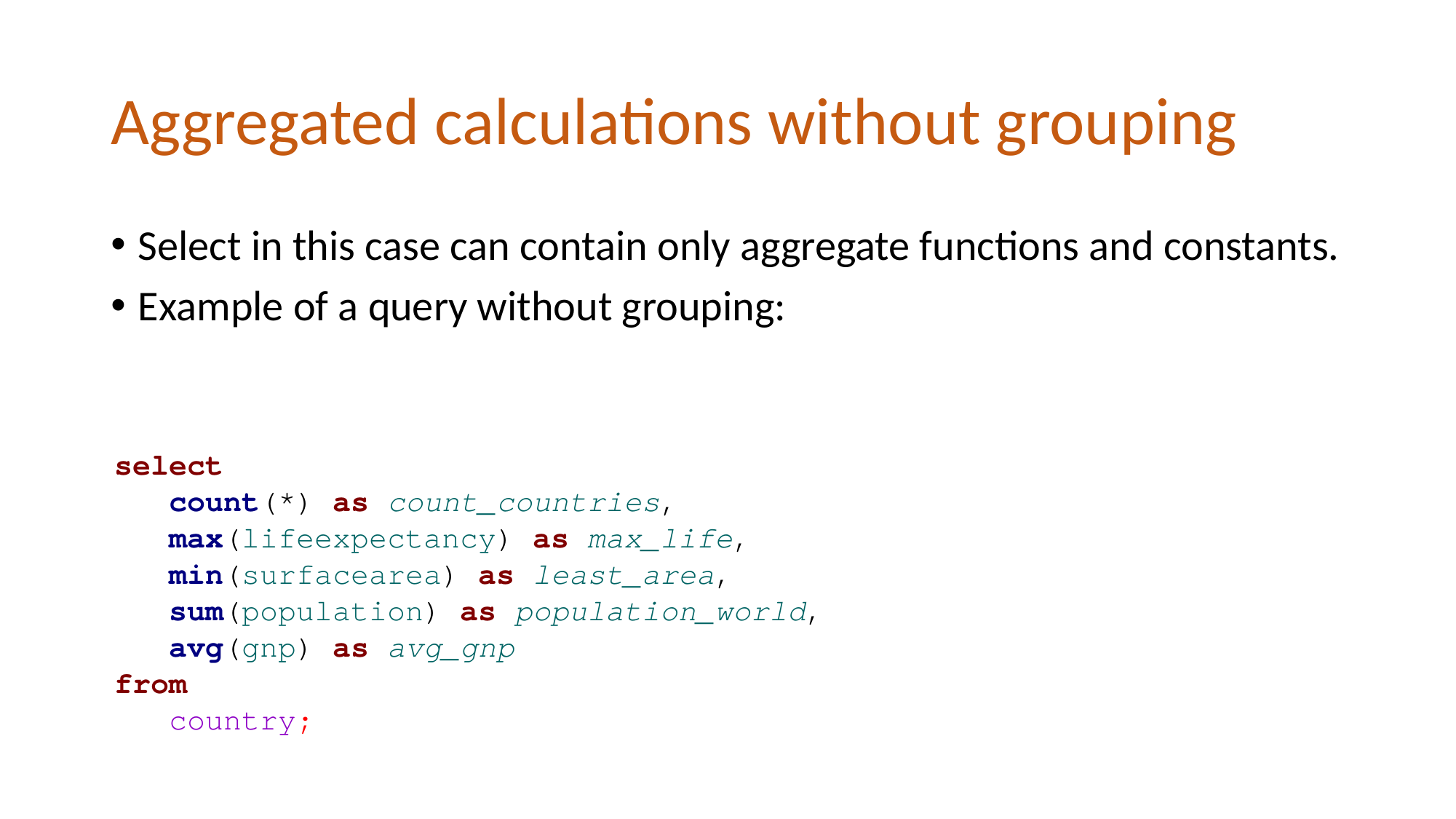

# Aggregated calculations without grouping
Select in this case can contain only aggregate functions and constants.
Example of a query without grouping:
select
   count(*) as count_countries,
   max(lifeexpectancy) as max_life,
   min(surfacearea) as least_area,
   sum(population) as population_world,
   avg(gnp) as avg_gnp
from
   country;